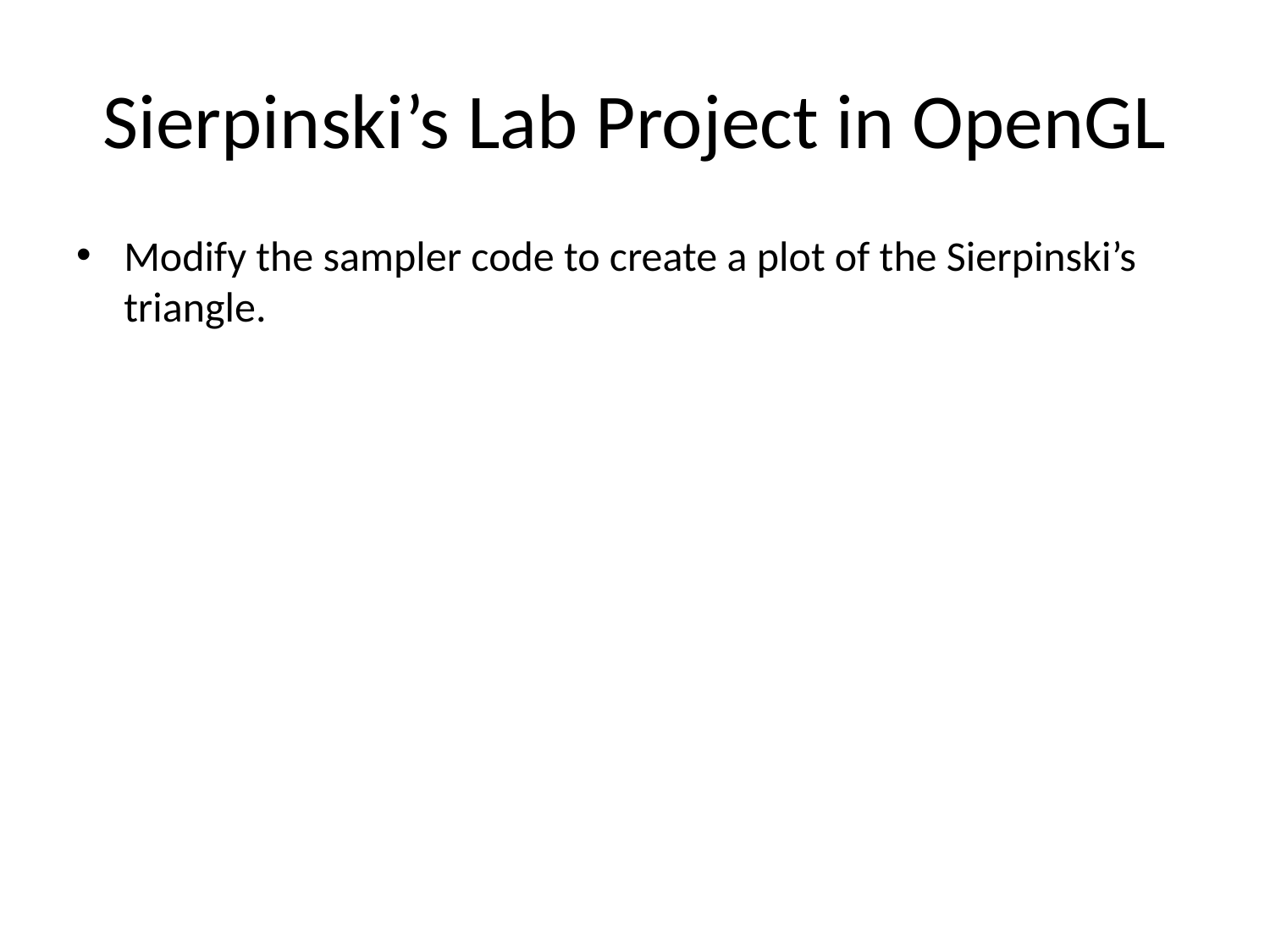

# Sierpinski’s Lab Project in OpenGL
Modify the sampler code to create a plot of the Sierpinski’s triangle.